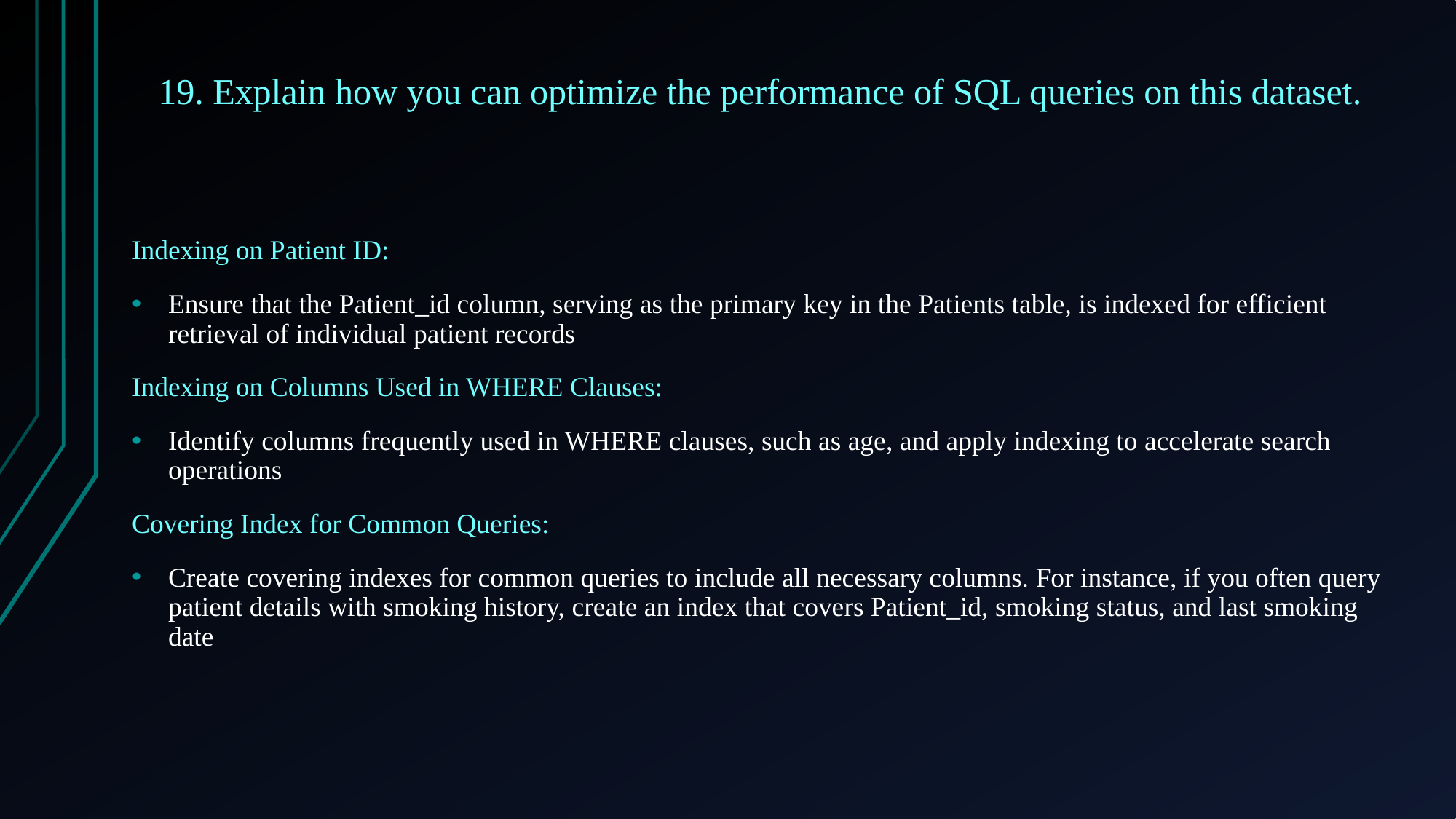

# 19. Explain how you can optimize the performance of SQL queries on this dataset.
Indexing on Patient ID:
Ensure that the Patient_id column, serving as the primary key in the Patients table, is indexed for efficient retrieval of individual patient records
Indexing on Columns Used in WHERE Clauses:
Identify columns frequently used in WHERE clauses, such as age, and apply indexing to accelerate search operations
Covering Index for Common Queries:
Create covering indexes for common queries to include all necessary columns. For instance, if you often query patient details with smoking history, create an index that covers Patient_id, smoking status, and last smoking date